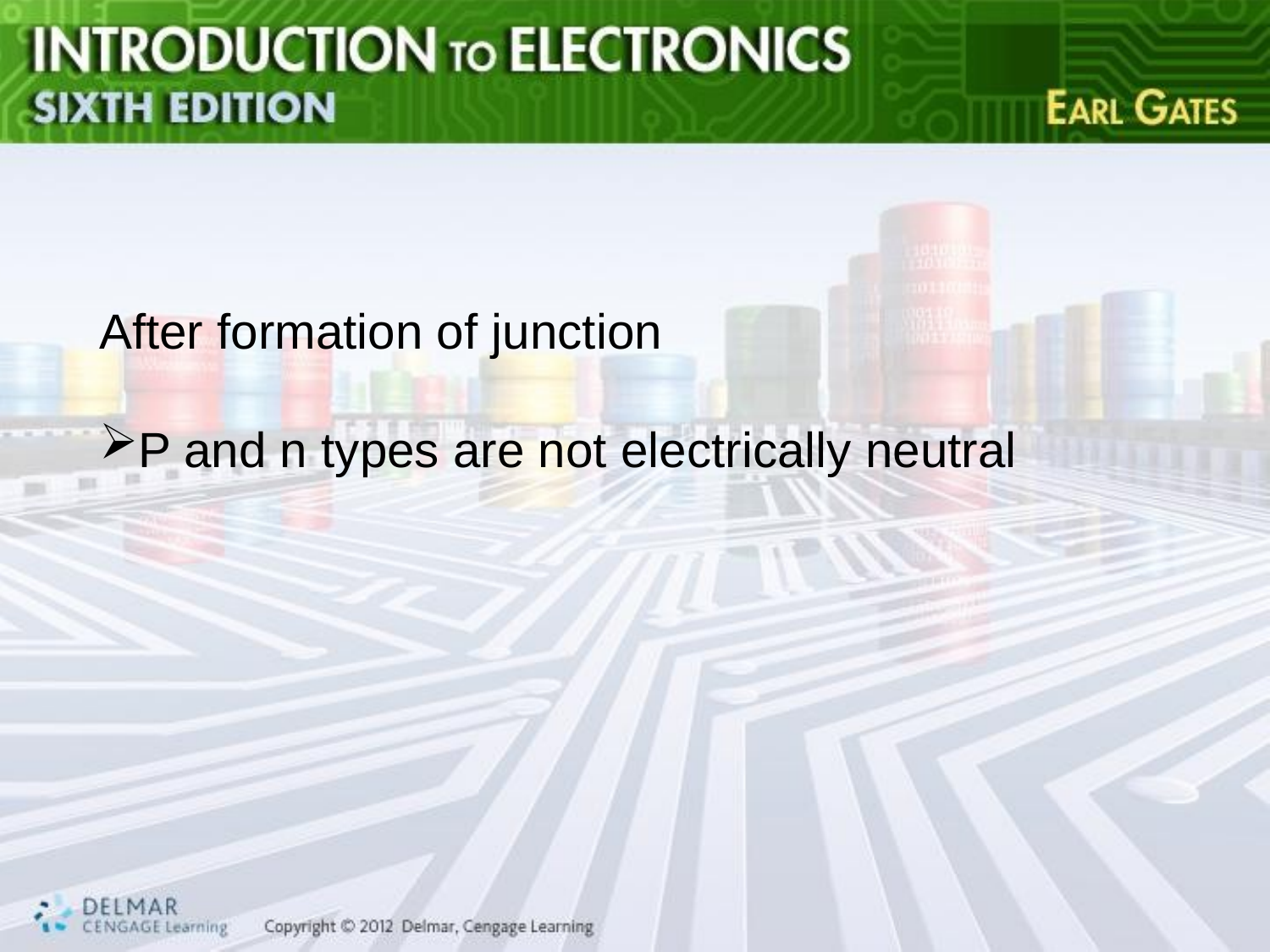

#
After formation of junction

P and n types are not electrically neutral